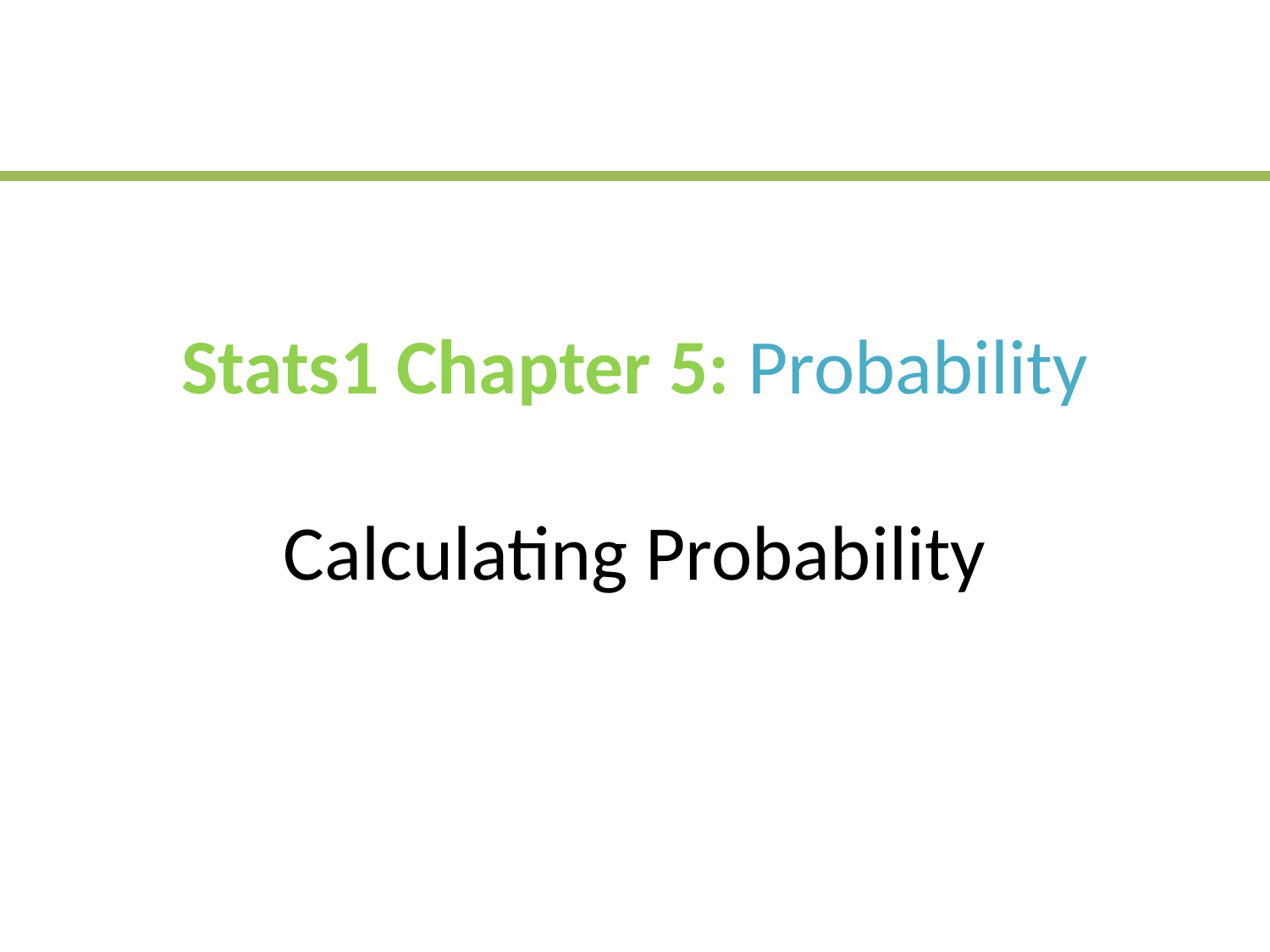

# Stats1 Chapter 5: Probability Calculating Probability